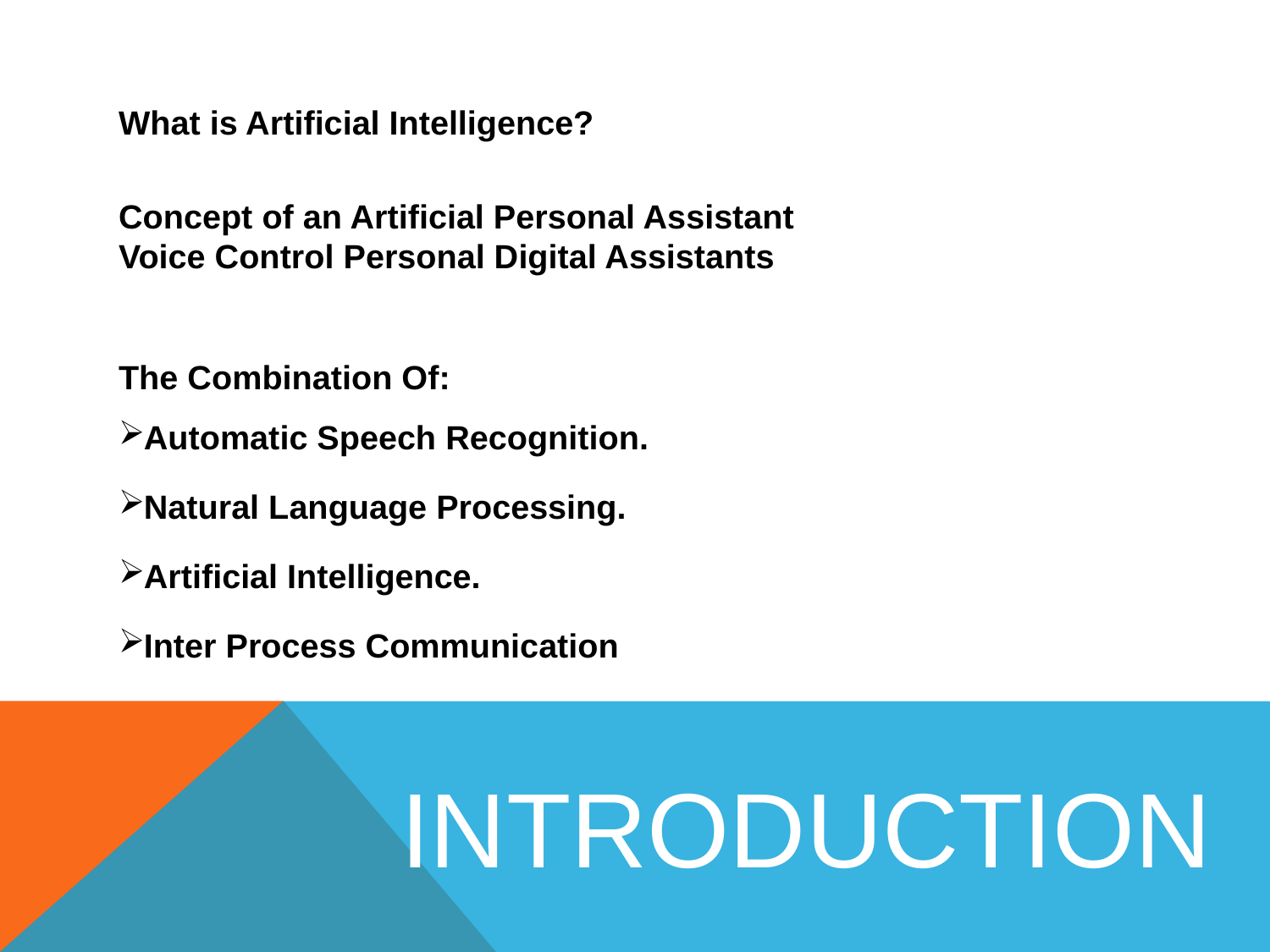

What is Artificial Intelligence?

Concept of an Artificial Personal Assistant
Voice Control Personal Digital Assistants

The Combination Of:
Automatic Speech Recognition.
Natural Language Processing.
Artificial Intelligence.
Inter Process Communication

# INTRODUCTION